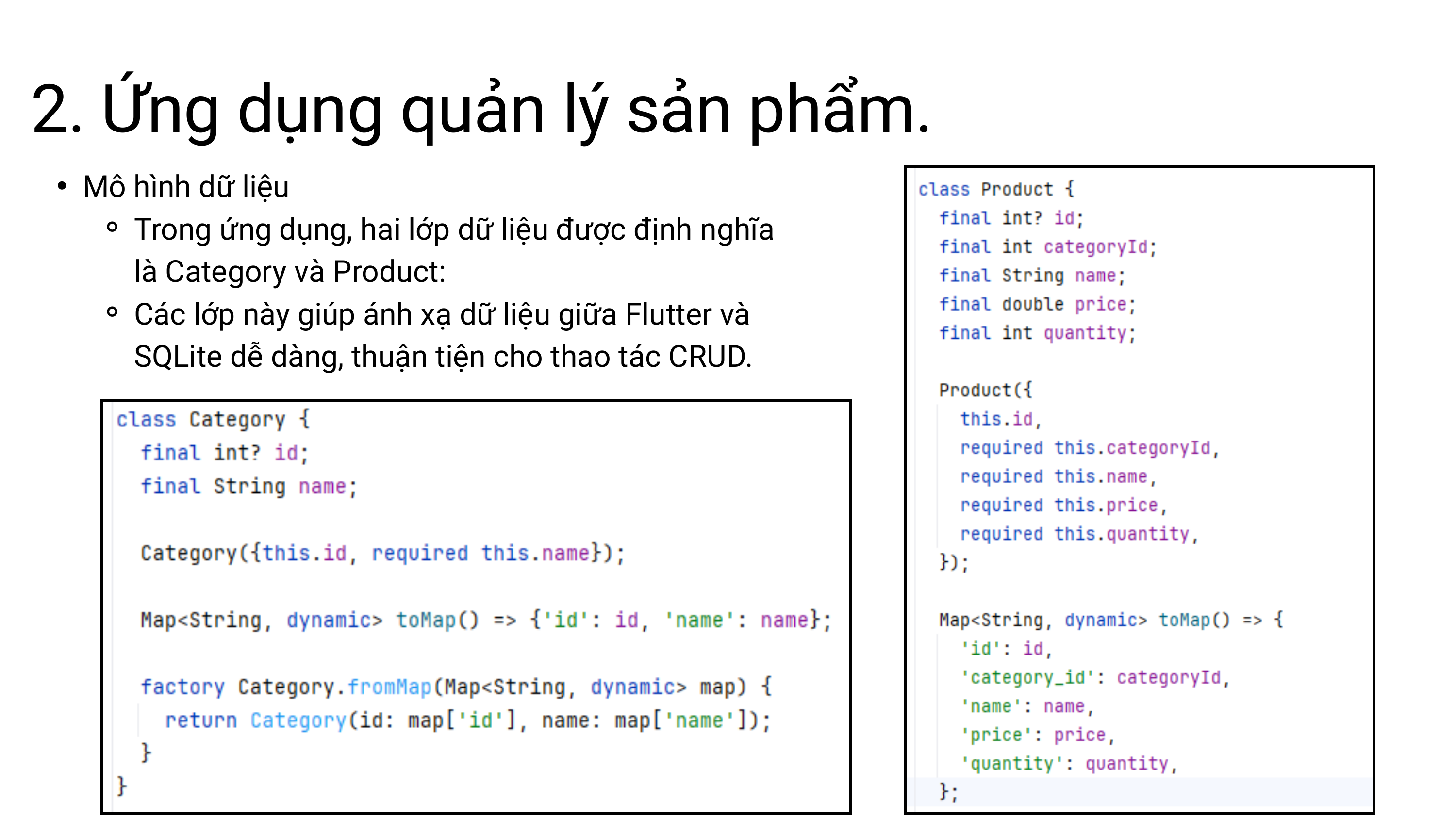

2. Ứng dụng quản lý sản phẩm.
Mô hình dữ liệu
Trong ứng dụng, hai lớp dữ liệu được định nghĩa là Category và Product:
Các lớp này giúp ánh xạ dữ liệu giữa Flutter và SQLite dễ dàng, thuận tiện cho thao tác CRUD.